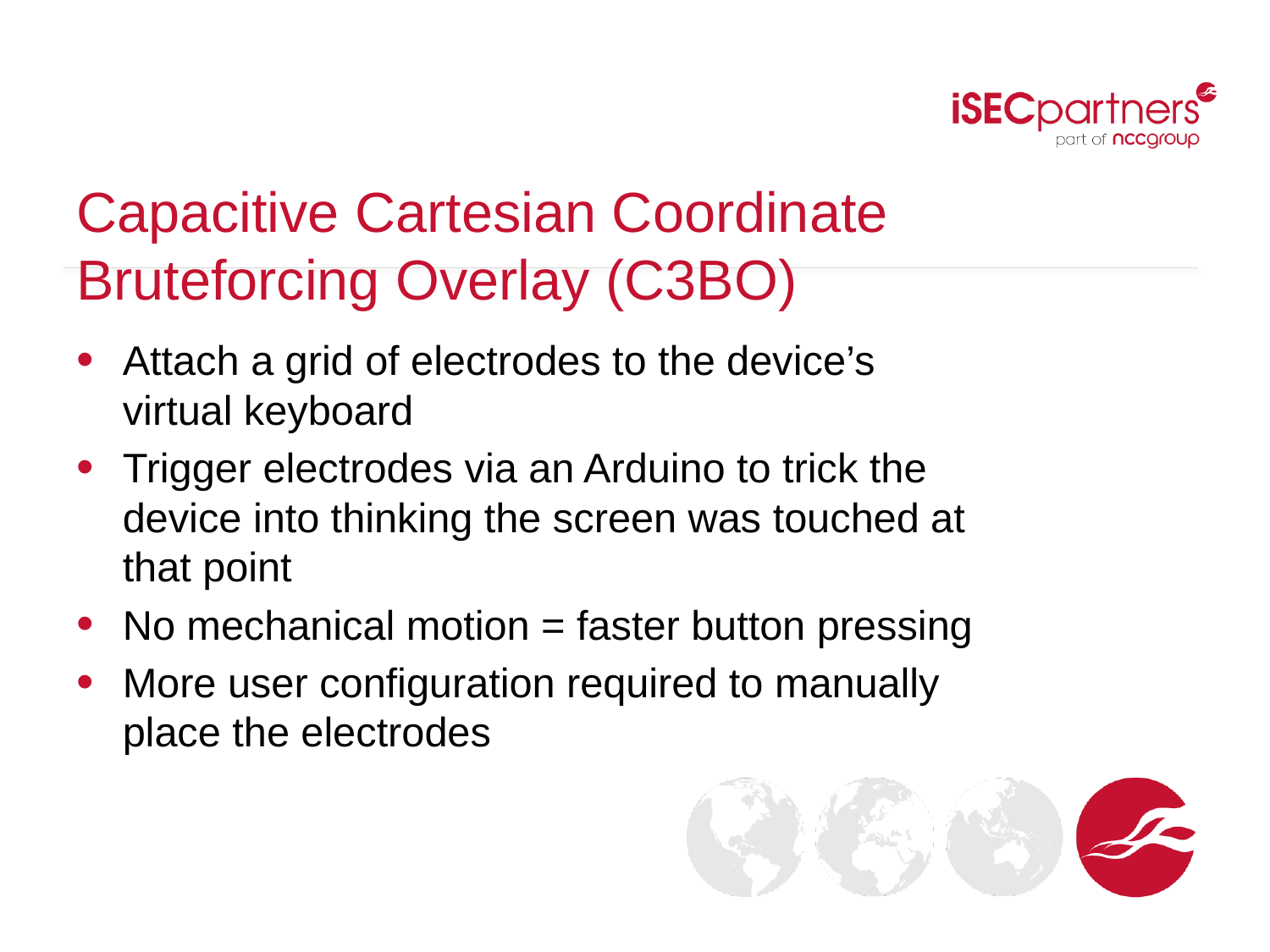

# Capacitive Cartesian Coordinate Bruteforcing Overlay (C3BO)
Attach a grid of electrodes to the device’s virtual keyboard
Trigger electrodes via an Arduino to trick the device into thinking the screen was touched at that point
No mechanical motion = faster button pressing
More user configuration required to manually place the electrodes